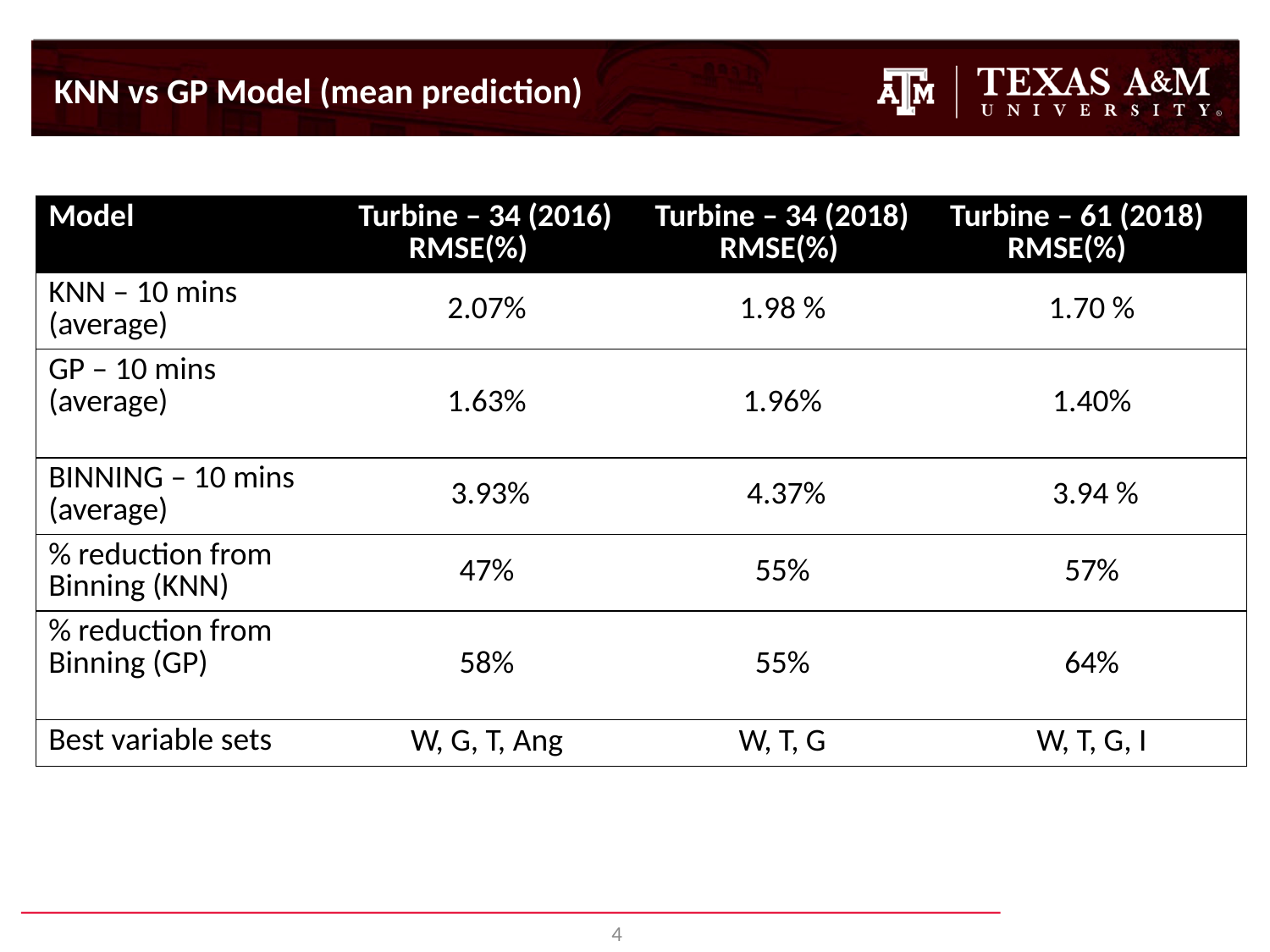

KNN vs GP Model (mean prediction)
| Model | Turbine – 34 (2016) RMSE(%) | Turbine – 34 (2018) RMSE(%) | Turbine – 61 (2018) RMSE(%) |
| --- | --- | --- | --- |
| KNN – 10 mins (average) | 2.07% | 1.98 % | 1.70 % |
| GP – 10 mins (average) | 1.63% | 1.96% | 1.40% |
| BINNING – 10 mins (average) | 3.93% | 4.37% | 3.94 % |
| % reduction from Binning (KNN) | 47% | 55% | 57% |
| % reduction from Binning (GP) | 58% | 55% | 64% |
| Best variable sets | W, G, T, Ang | W, T, G | W, T, G, I |
4